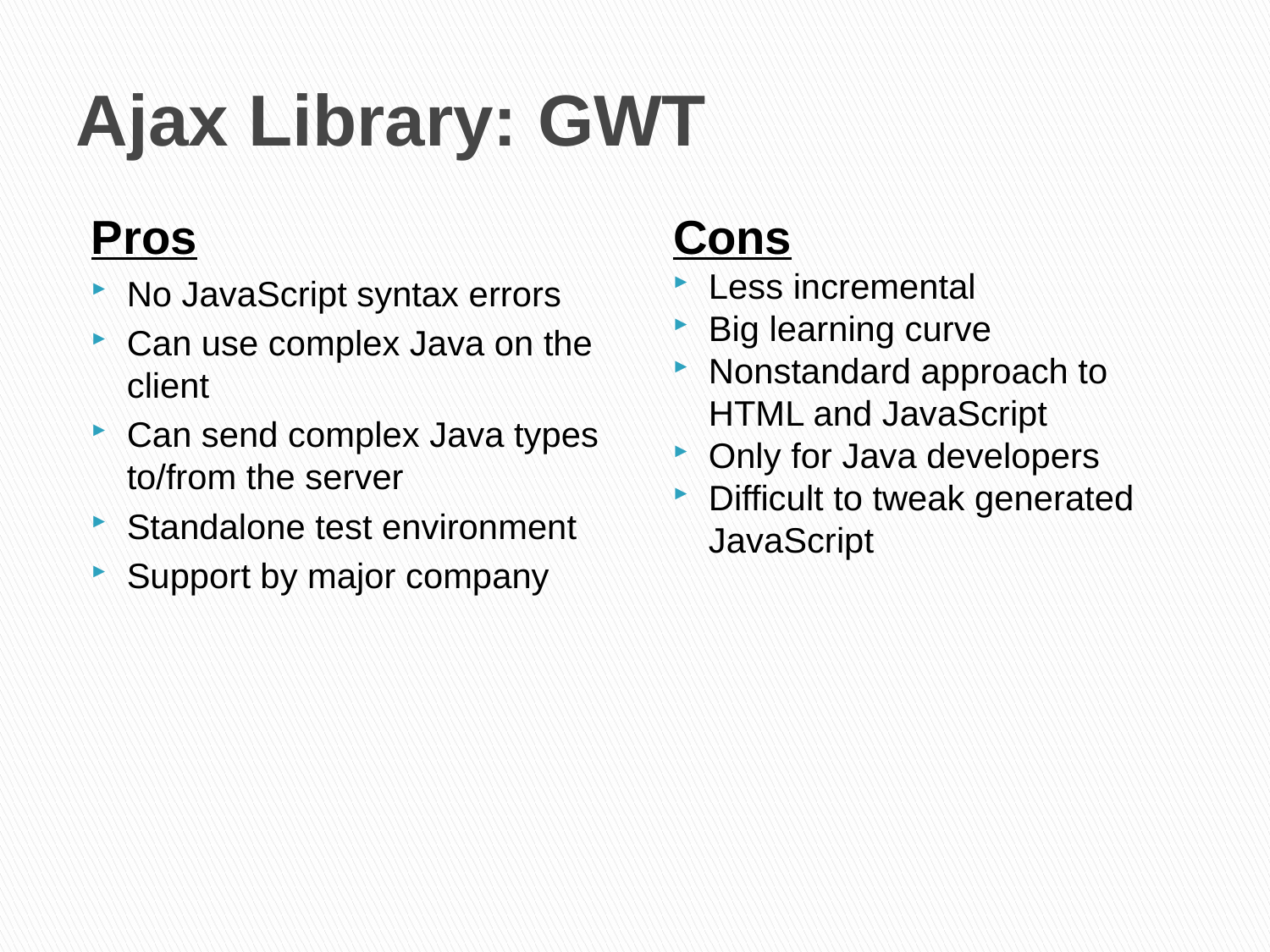

# Ajax Library: GWT
Pros
No JavaScript syntax errors
Can use complex Java on the client
Can send complex Java types to/from the server
Standalone test environment
Support by major company

Cons
Less incremental
Big learning curve
Nonstandard approach to HTML and JavaScript
Only for Java developers
Difficult to tweak generated JavaScript